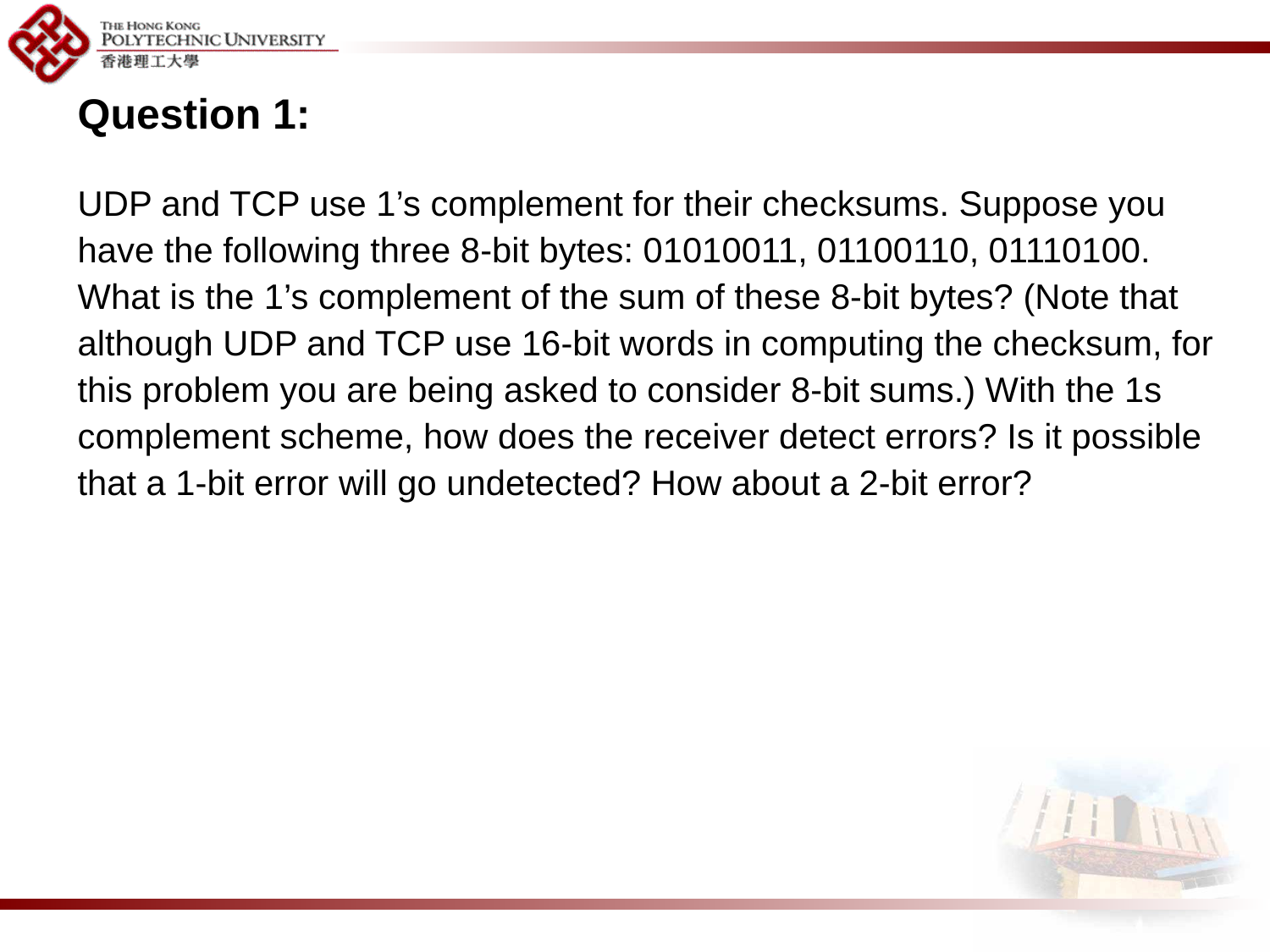

Question 1:

UDP and TCP use 1’s complement for their checksums. Suppose you have the following three 8-bit bytes: 01010011, 01100110, 01110100. What is the 1’s complement of the sum of these 8-bit bytes? (Note that although UDP and TCP use 16-bit words in computing the checksum, for this problem you are being asked to consider 8-bit sums.) With the 1s complement scheme, how does the receiver detect errors? Is it possible that a 1-bit error will go undetected? How about a 2-bit error?